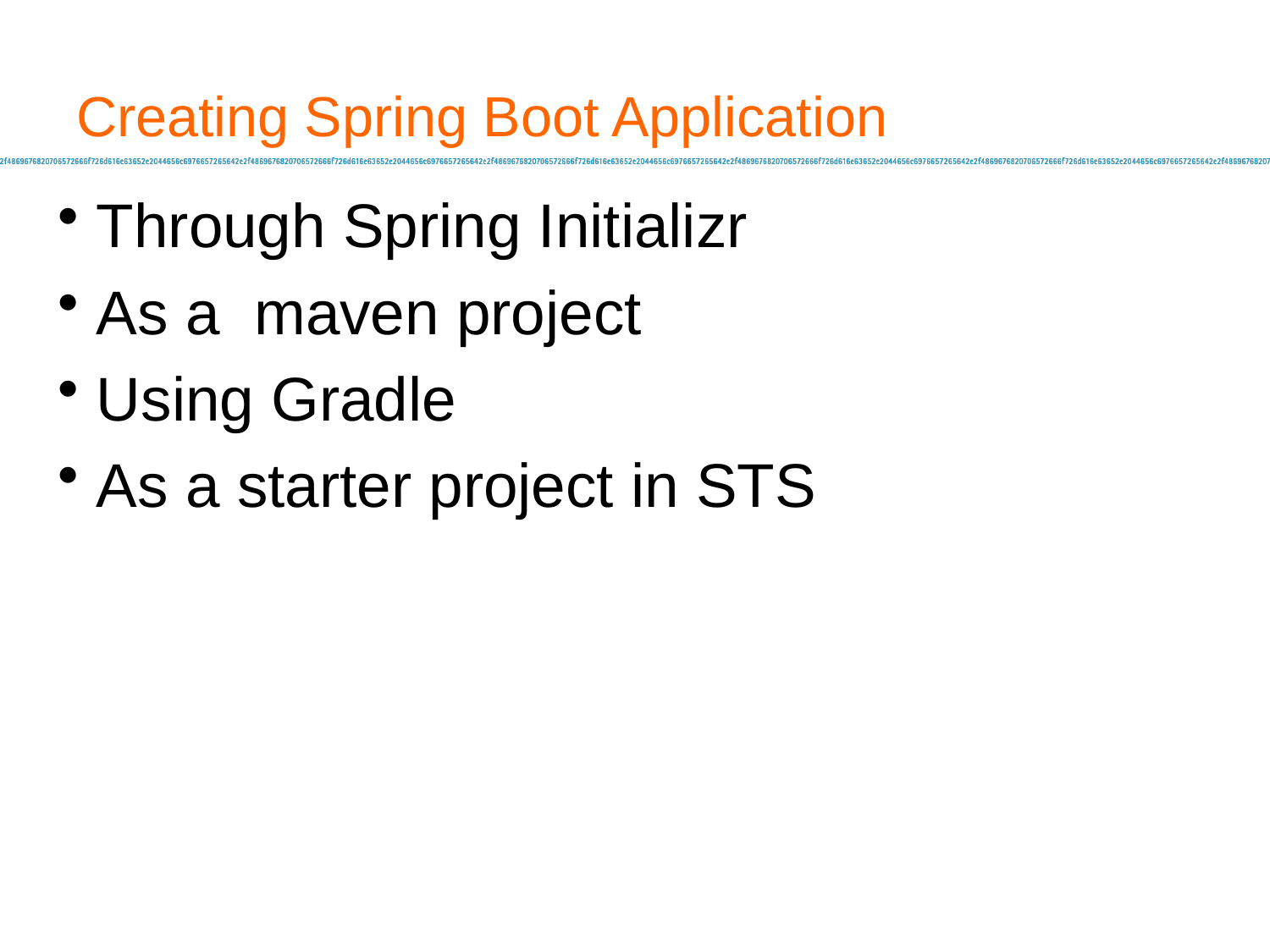

# Creating Spring Boot Application
Through Spring Initializr
As a  maven project
Using Gradle
As a starter project in STS